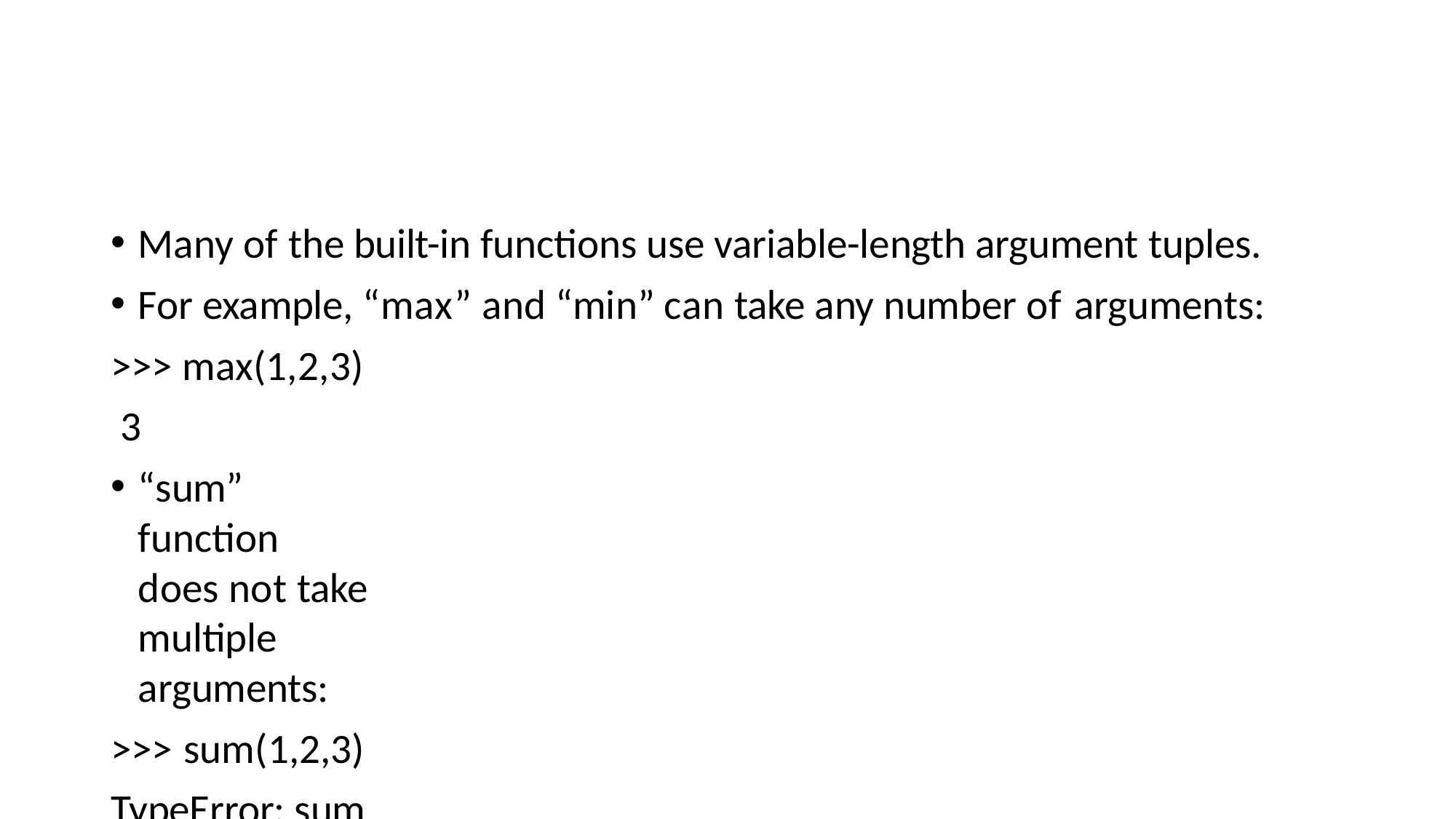

Many of the built-in functions use variable-length argument tuples.
For example, “max” and “min” can take any number of arguments:
>>> max(1,2,3)  3
“sum” function does not take multiple arguments:
>>> sum(1,2,3)
TypeError: sum expected at most 2 arguments, got 3